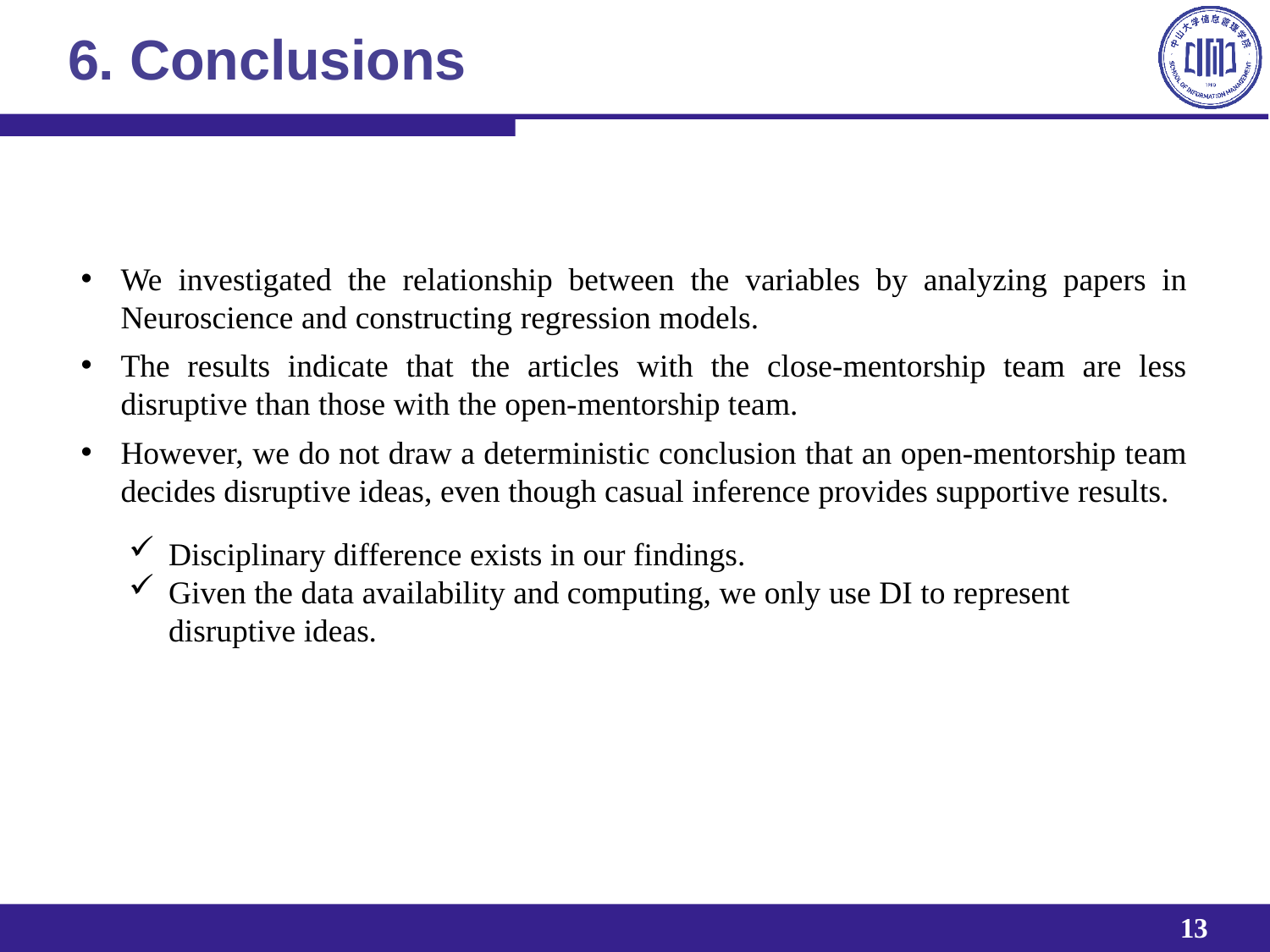

# 6. Conclusions
We investigated the relationship between the variables by analyzing papers in Neuroscience and constructing regression models.
The results indicate that the articles with the close-mentorship team are less disruptive than those with the open-mentorship team.
However, we do not draw a deterministic conclusion that an open-mentorship team decides disruptive ideas, even though casual inference provides supportive results.
Disciplinary difference exists in our findings.
Given the data availability and computing, we only use DI to represent disruptive ideas.
13